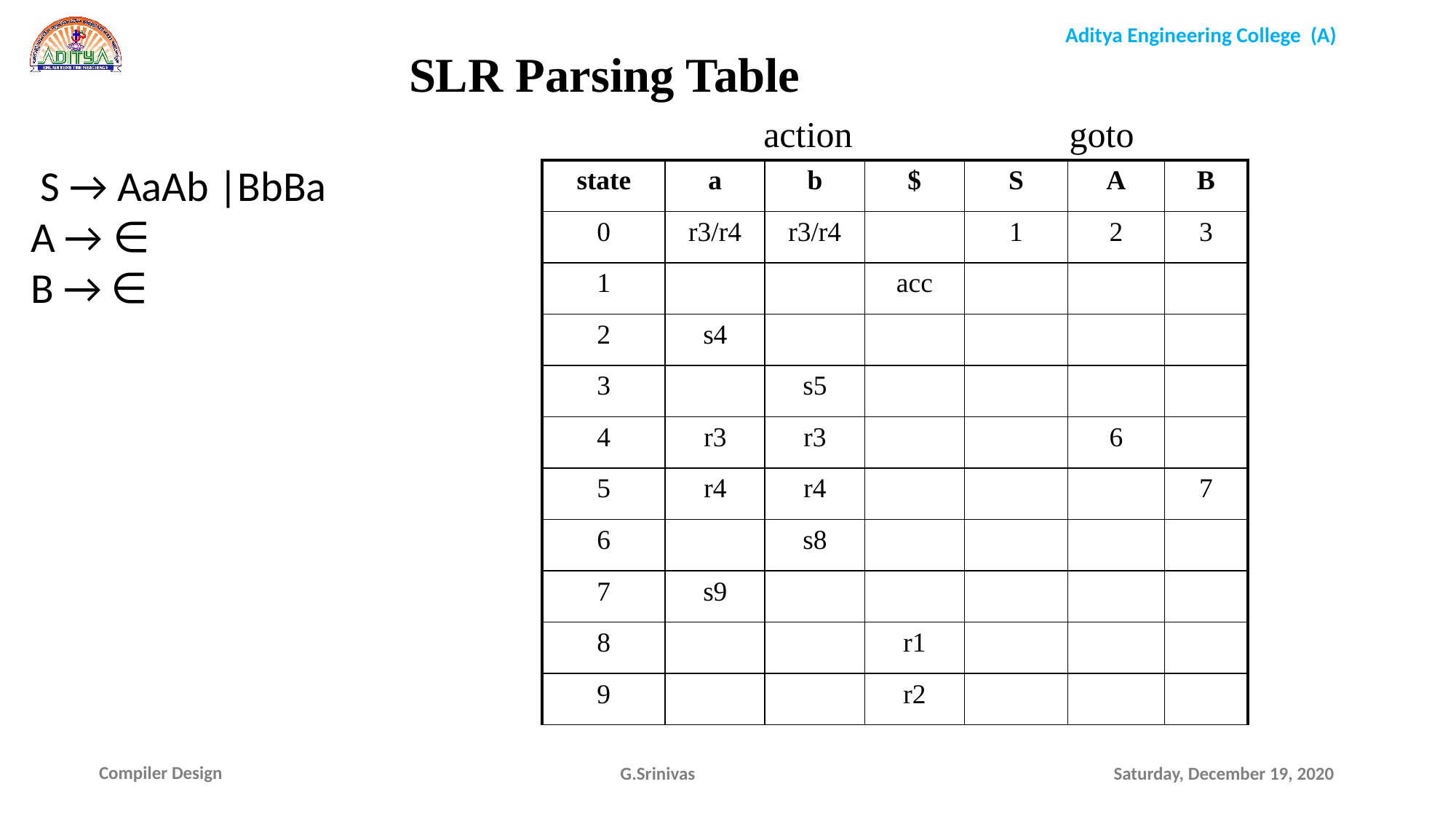

SLR Parsing Table
action
goto
 S → AaAb |BbBa
A → ∈
B → ∈
| state | a | b | $ | S | A | B |
| --- | --- | --- | --- | --- | --- | --- |
| 0 | r3/r4 | r3/r4 |  | 1 | 2 | 3 |
| 1 |  |  | acc |  |  |  |
| 2 | s4 |  |  |  |  |  |
| 3 |  | s5 |  |  |  |  |
| 4 | r3 | r3 |  |  | 6 |  |
| 5 | r4 | r4 |  |  |  | 7 |
| 6 |  | s8 |  |  |  |  |
| 7 | s9 |  |  |  |  |  |
| 8 |  |  | r1 |  |  |  |
| 9 |  |  | r2 |  |  |  |
G.Srinivas
Saturday, December 19, 2020